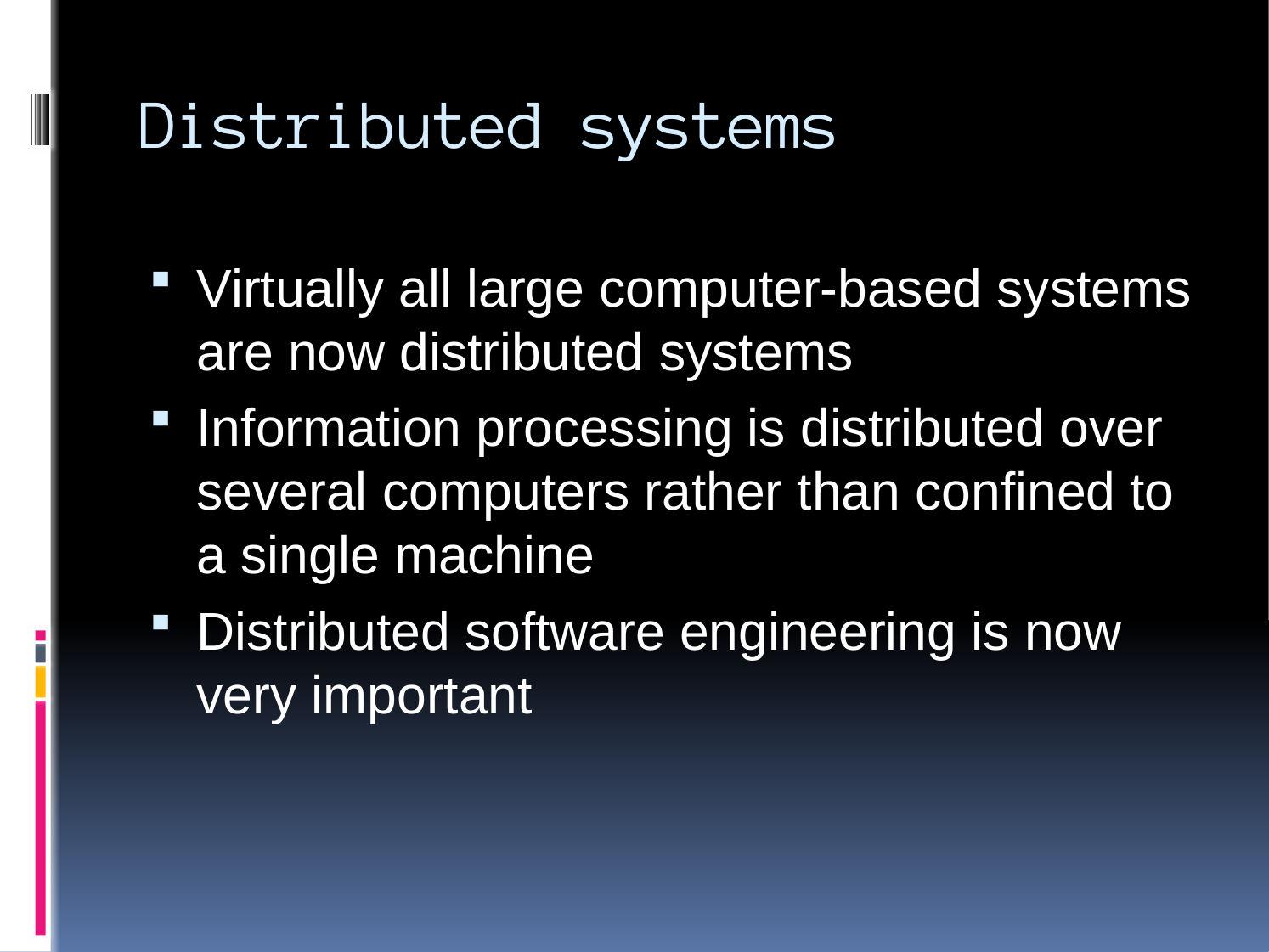

# Distributed systems
Virtually all large computer-based systems are now distributed systems
Information processing is distributed over several computers rather than confined to a single machine
Distributed software engineering is now very important